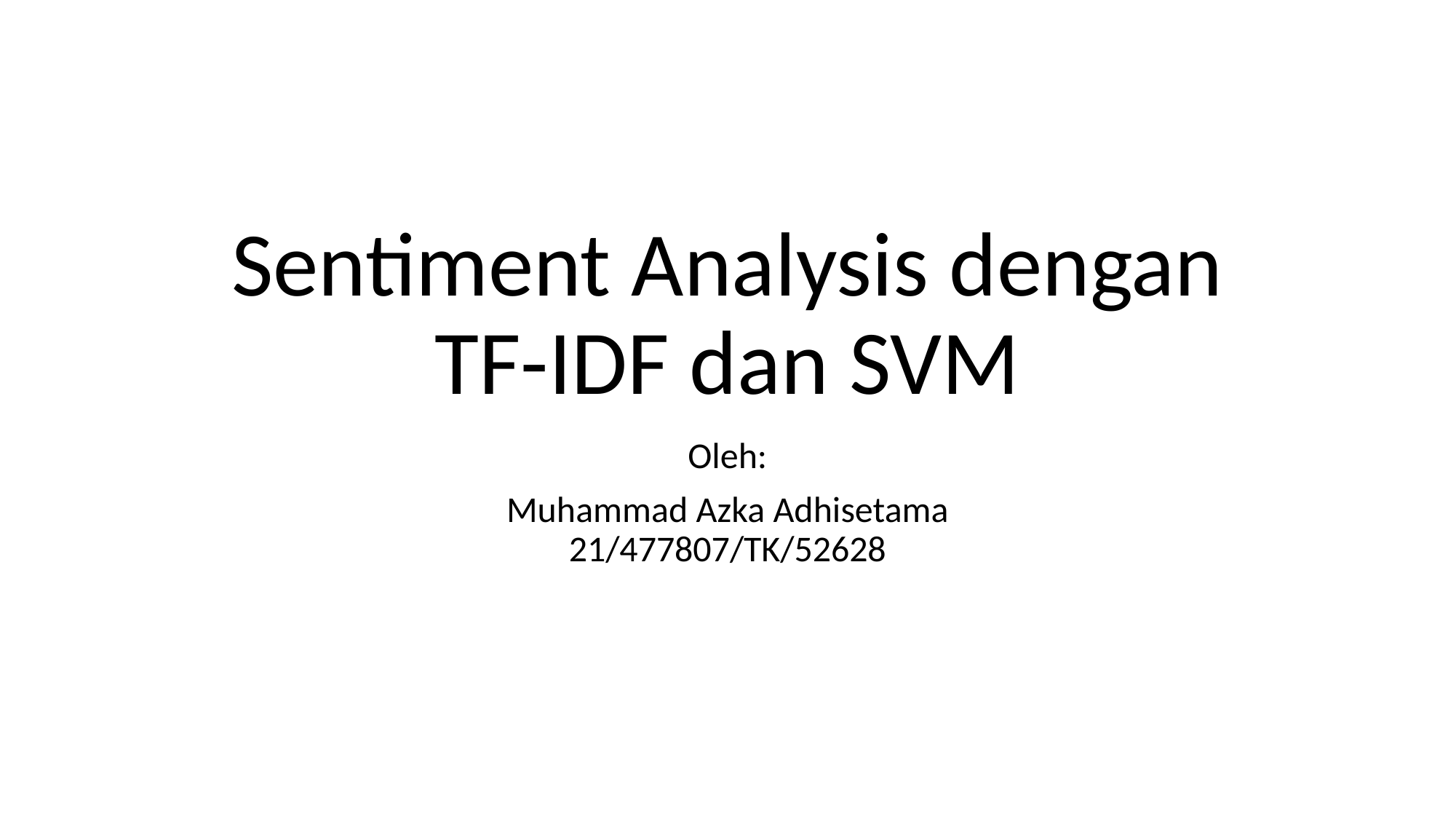

# Sentiment Analysis dengan TF-IDF dan SVM
Oleh:
Muhammad Azka Adhisetama
21/477807/TK/52628